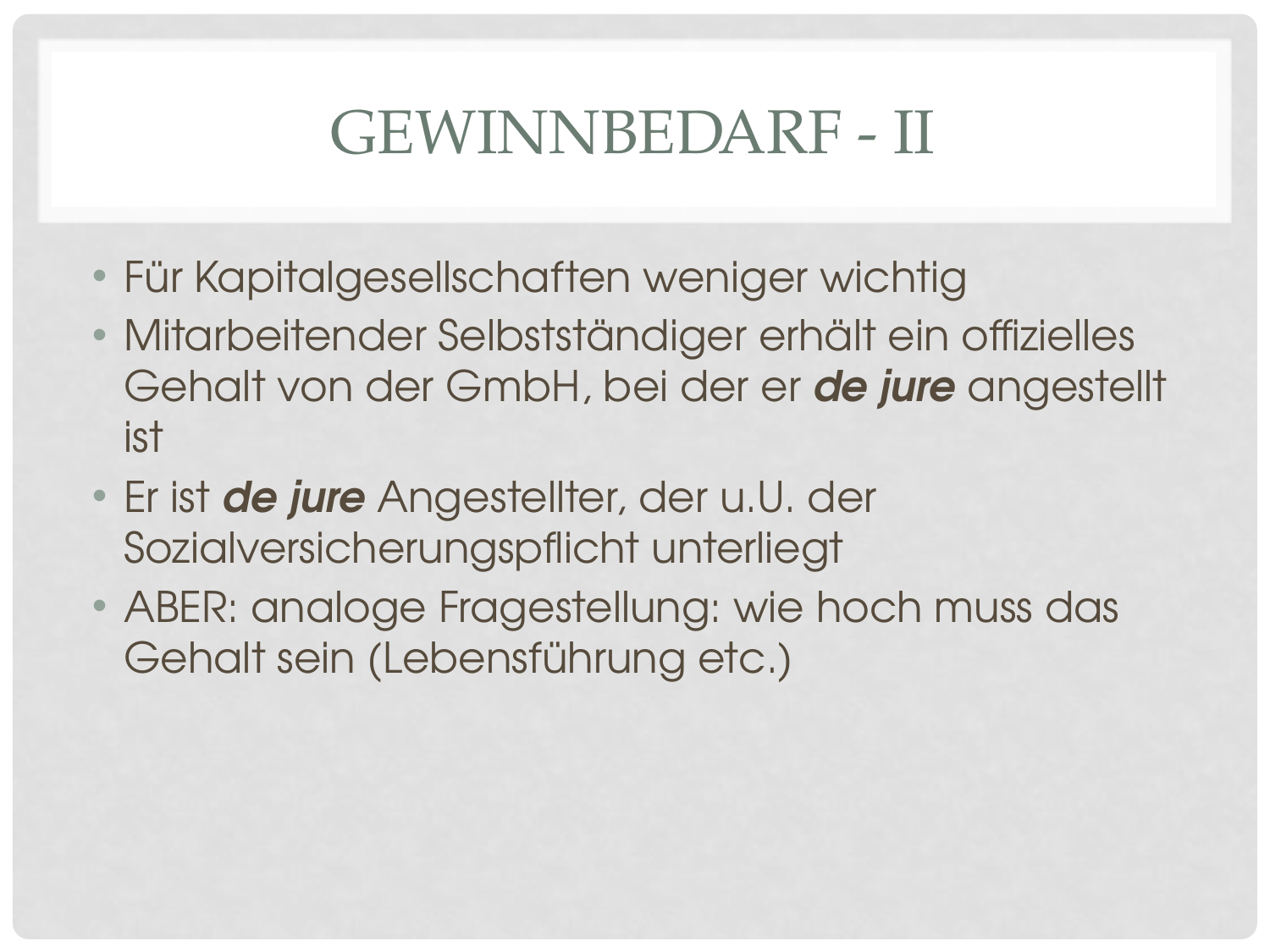

# Gewinnbedarf - II
Für Kapitalgesellschaften weniger wichtig
Mitarbeitender Selbstständiger erhält ein offizielles Gehalt von der GmbH, bei der er de jure angestellt ist
Er ist de jure Angestellter, der u.U. der Sozialversicherungspflicht unterliegt
ABER: analoge Fragestellung: wie hoch muss das Gehalt sein (Lebensführung etc.)